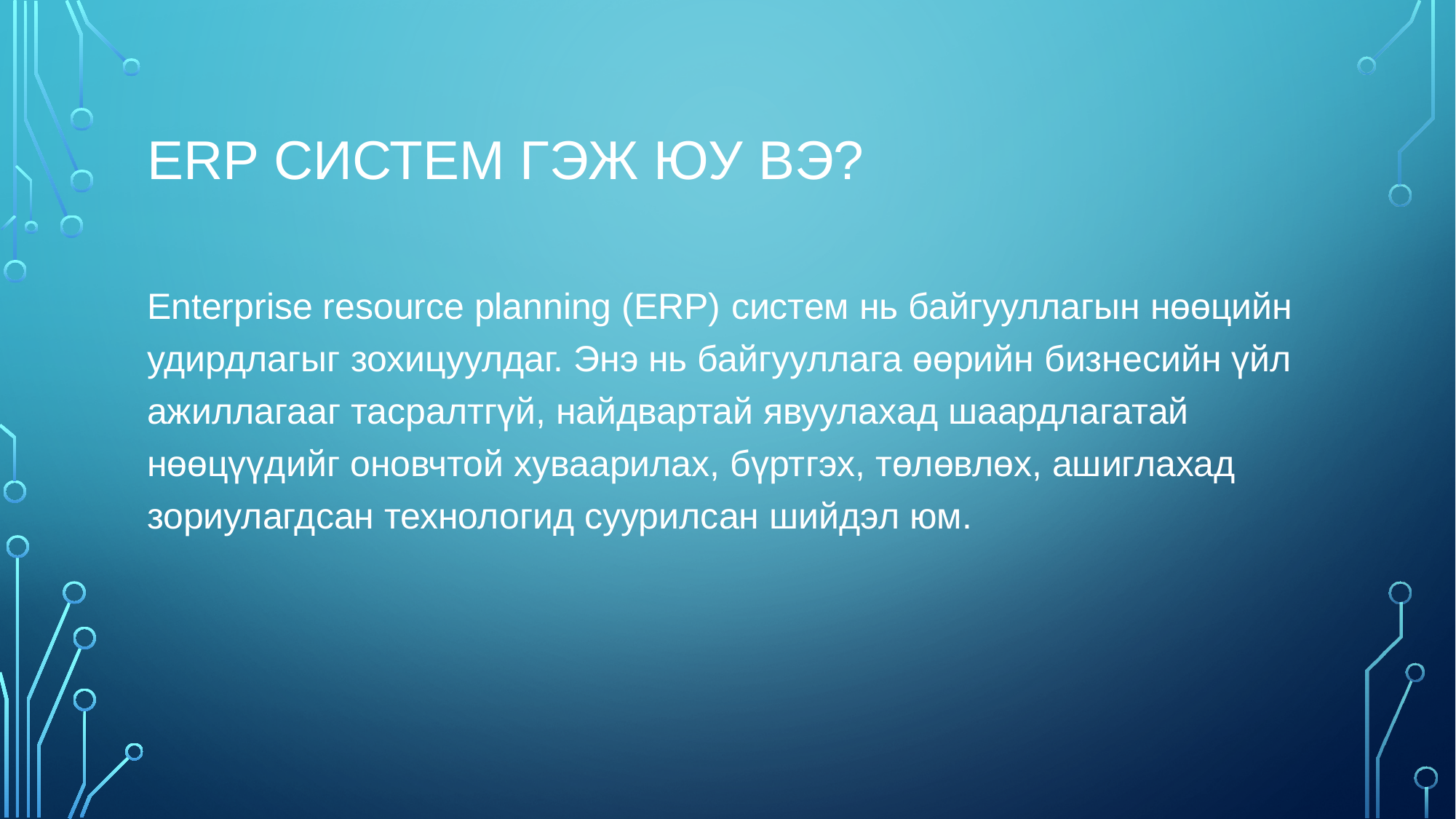

# ERP систем гэж юу вэ?
Enterprise resource planning (ERP) систем нь байгууллагын нөөцийн удирдлагыг зохицуулдаг. Энэ нь байгууллага өөрийн бизнесийн үйл ажиллагааг тасралтгүй, найдвартай явуулахад шаардлагатай нөөцүүдийг оновчтой хуваарилах, бүртгэх, төлөвлөх, ашиглахад зориулагдсан технологид суурилсан шийдэл юм.